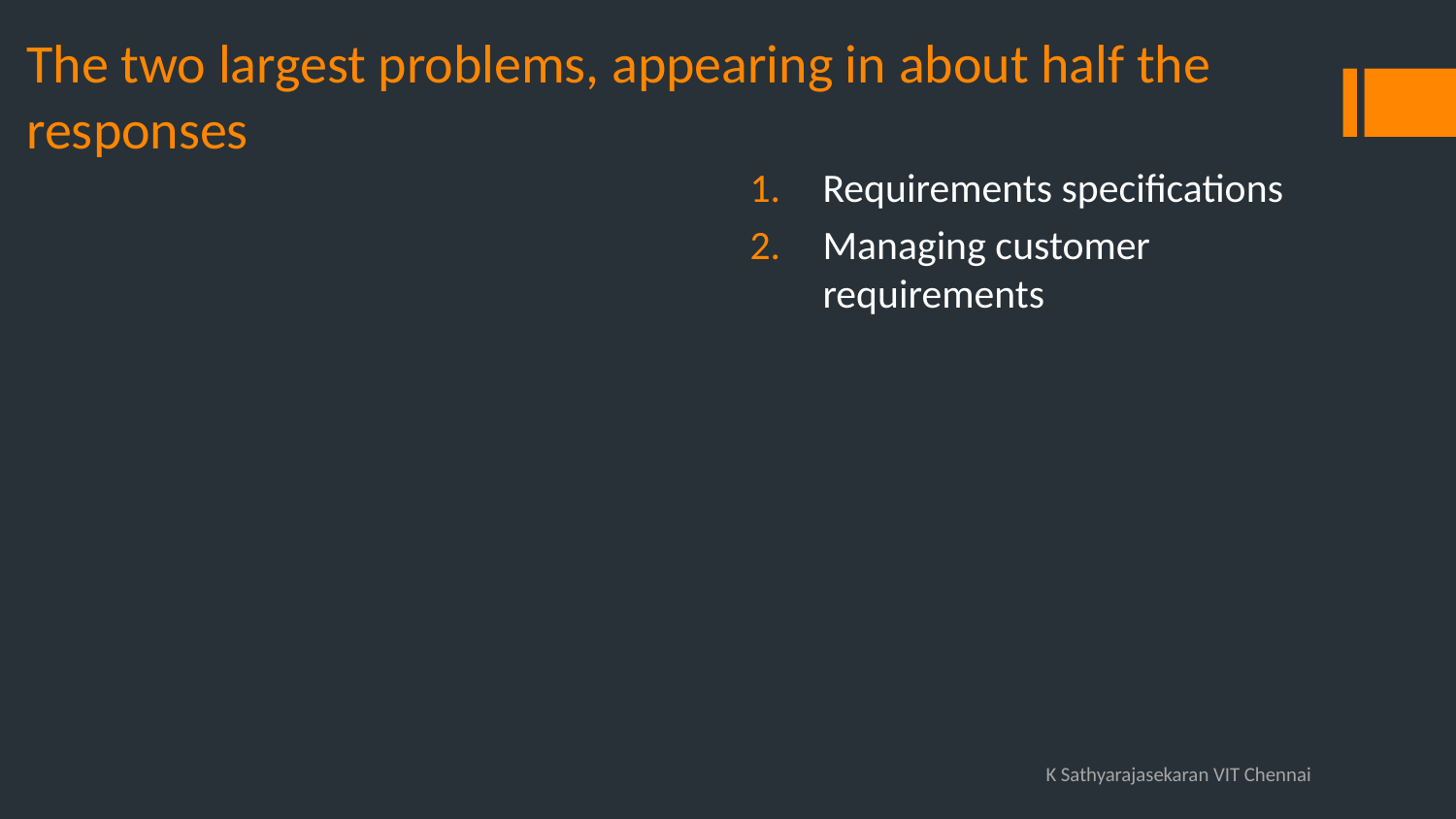

# The two largest problems, appearing in about half the responses
Requirements specifications
Managing customer requirements

K Sathyarajasekaran VIT Chennai